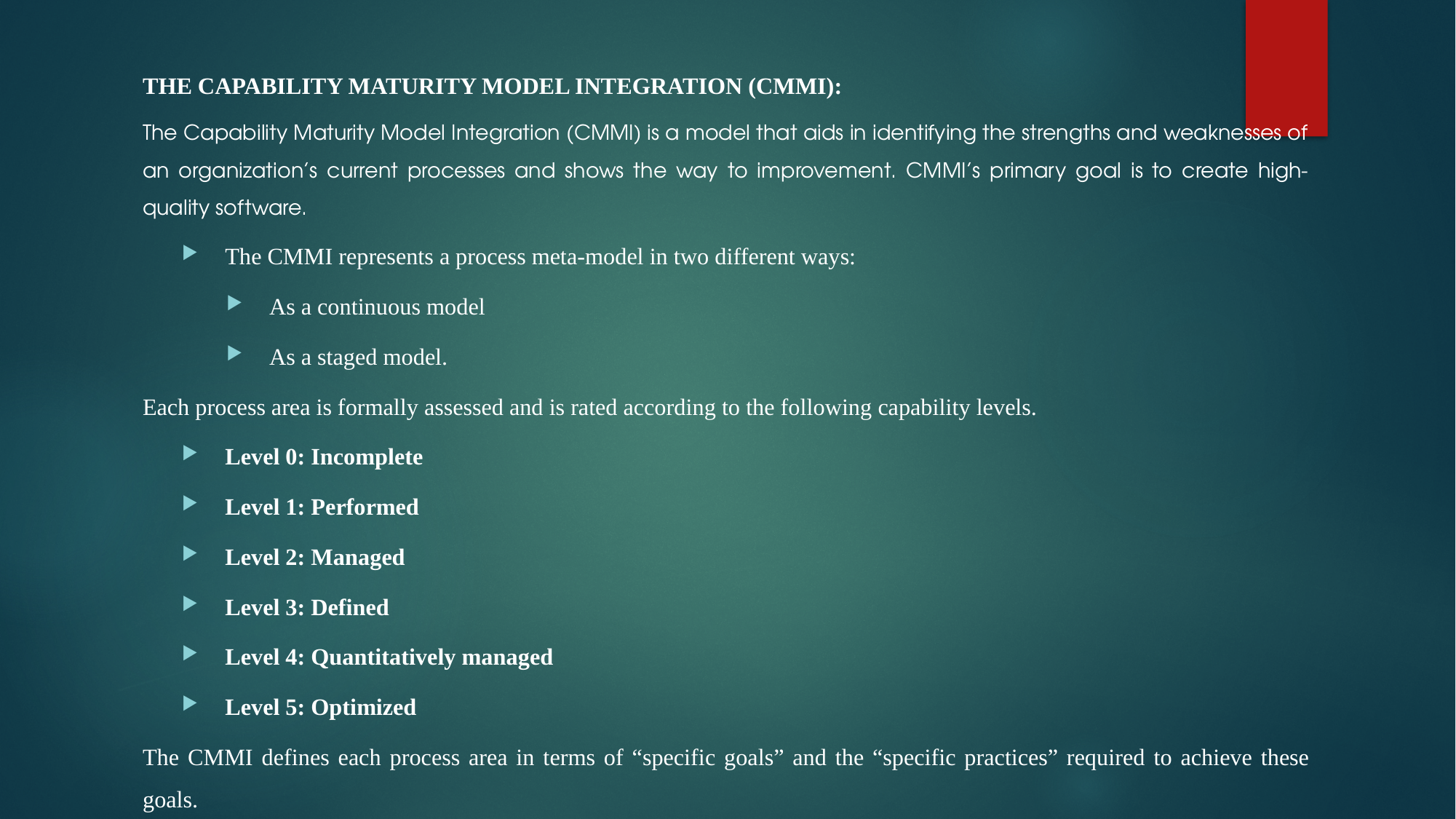

THE CAPABILITY MATURITY MODEL INTEGRATION (CMMI):
The Capability Maturity Model Integration (CMMI) is a model that aids in identifying the strengths and weaknesses of an organization’s current processes and shows the way to improvement. CMMI’s primary goal is to create high-quality software.
The CMMI represents a process meta-model in two different ways:
As a continuous model
As a staged model.
Each process area is formally assessed and is rated according to the following capability levels.
Level 0: Incomplete
Level 1: Performed
Level 2: Managed
Level 3: Defined
Level 4: Quantitatively managed
Level 5: Optimized
The CMMI defines each process area in terms of “specific goals” and the “specific practices” required to achieve these goals.